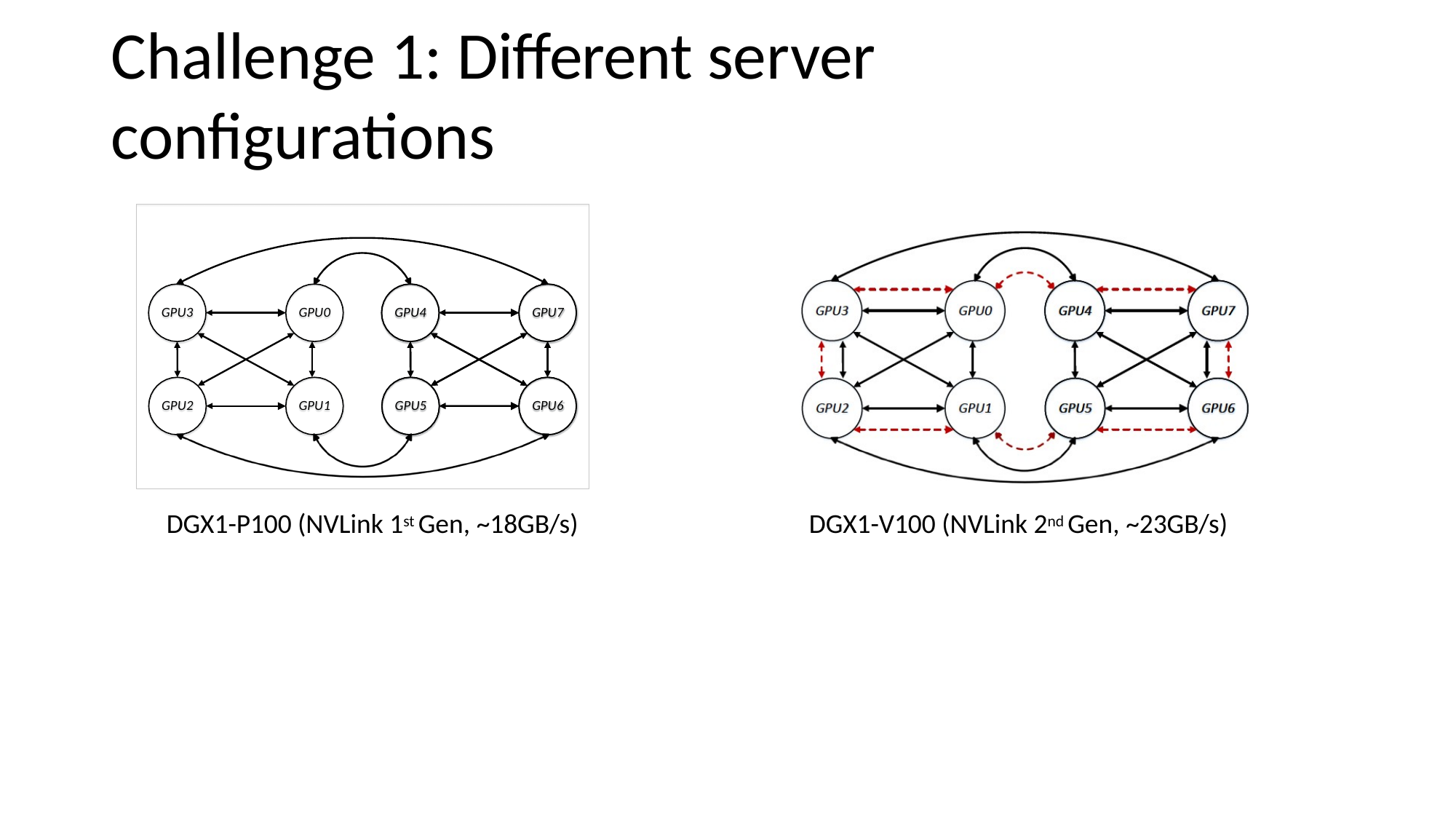

# Challenge 1: Different server configurations

GPU3
GPU0
GPU4
GPU7

GPU2
GPU1
GPU5
GPU6

DGX1-P100 (NVLink 1st Gen, ~18GB/s)
DGX1-V100 (NVLink 2nd Gen, ~23GB/s)
26